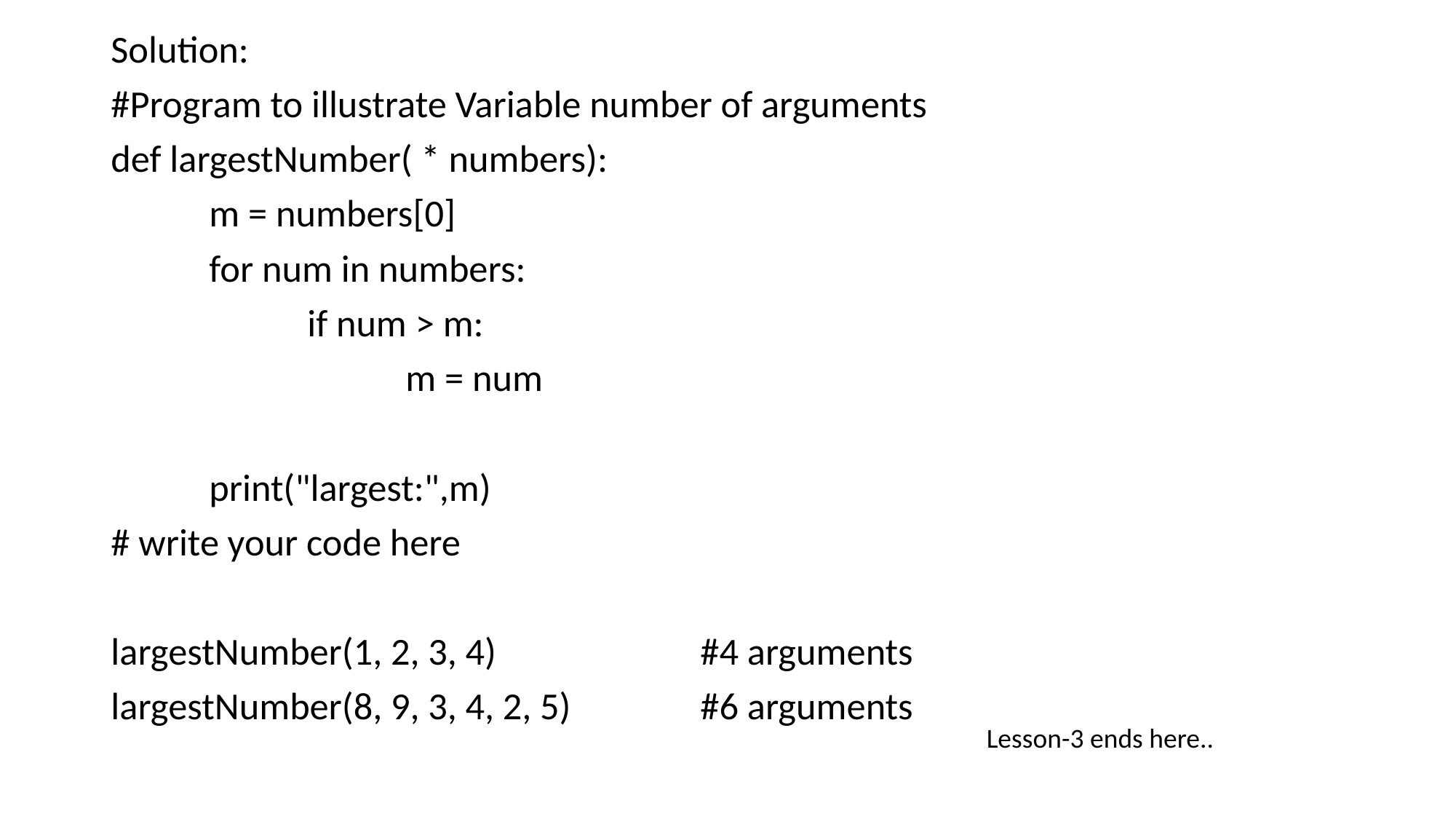

Solution:
#Program to illustrate Variable number of arguments
def largestNumber( * numbers):
	m = numbers[0]
	for num in numbers:
		if num > m:
			m = num

	print("largest:",m)
# write your code here

largestNumber(1, 2, 3, 4)	        		#4 arguments
largestNumber(8, 9, 3, 4, 2, 5)		#6 arguments

Lesson-3 ends here..